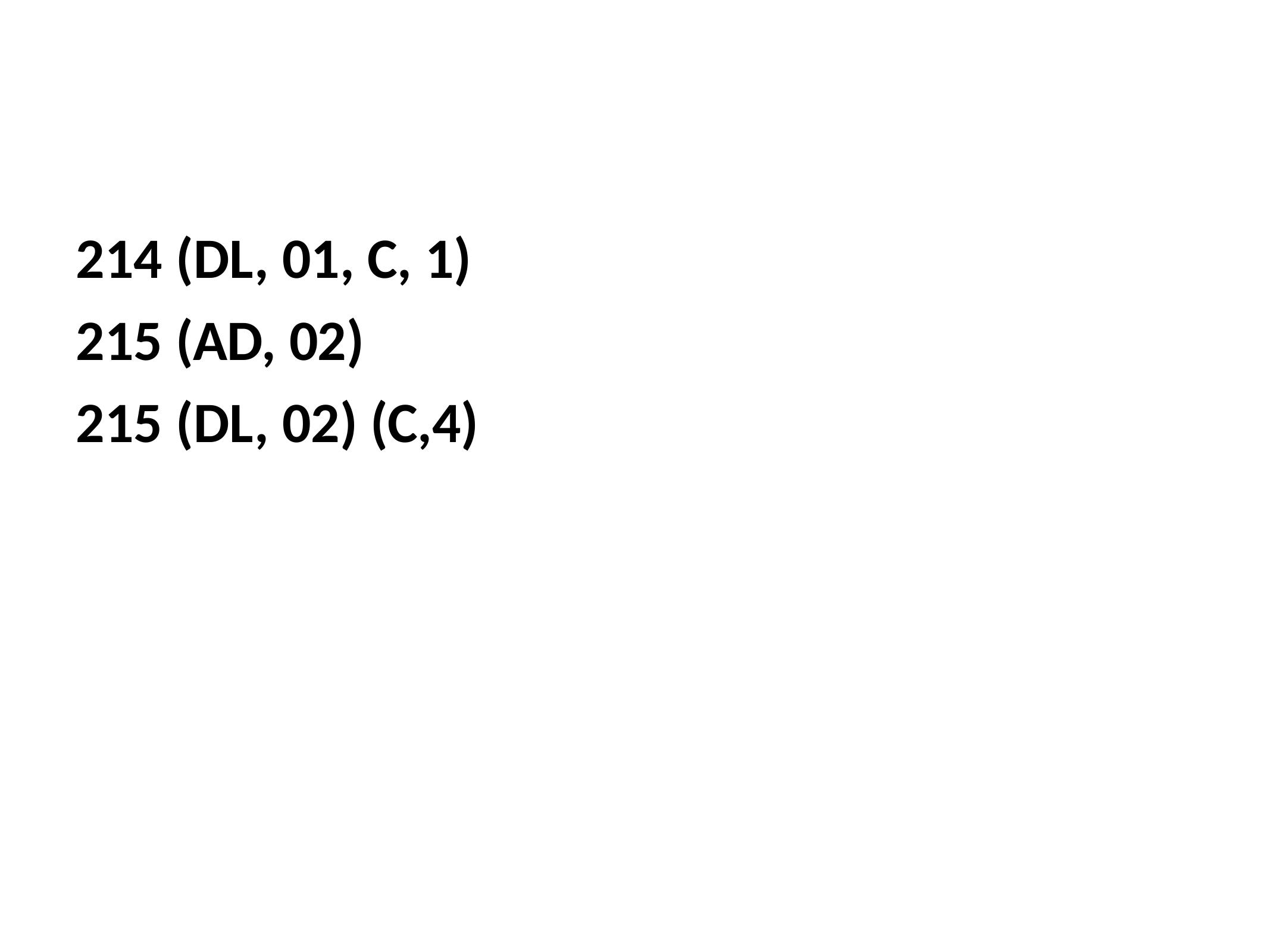

214 (DL, 01, C, 1)
215 (AD, 02)
215 (DL, 02) (C,4)